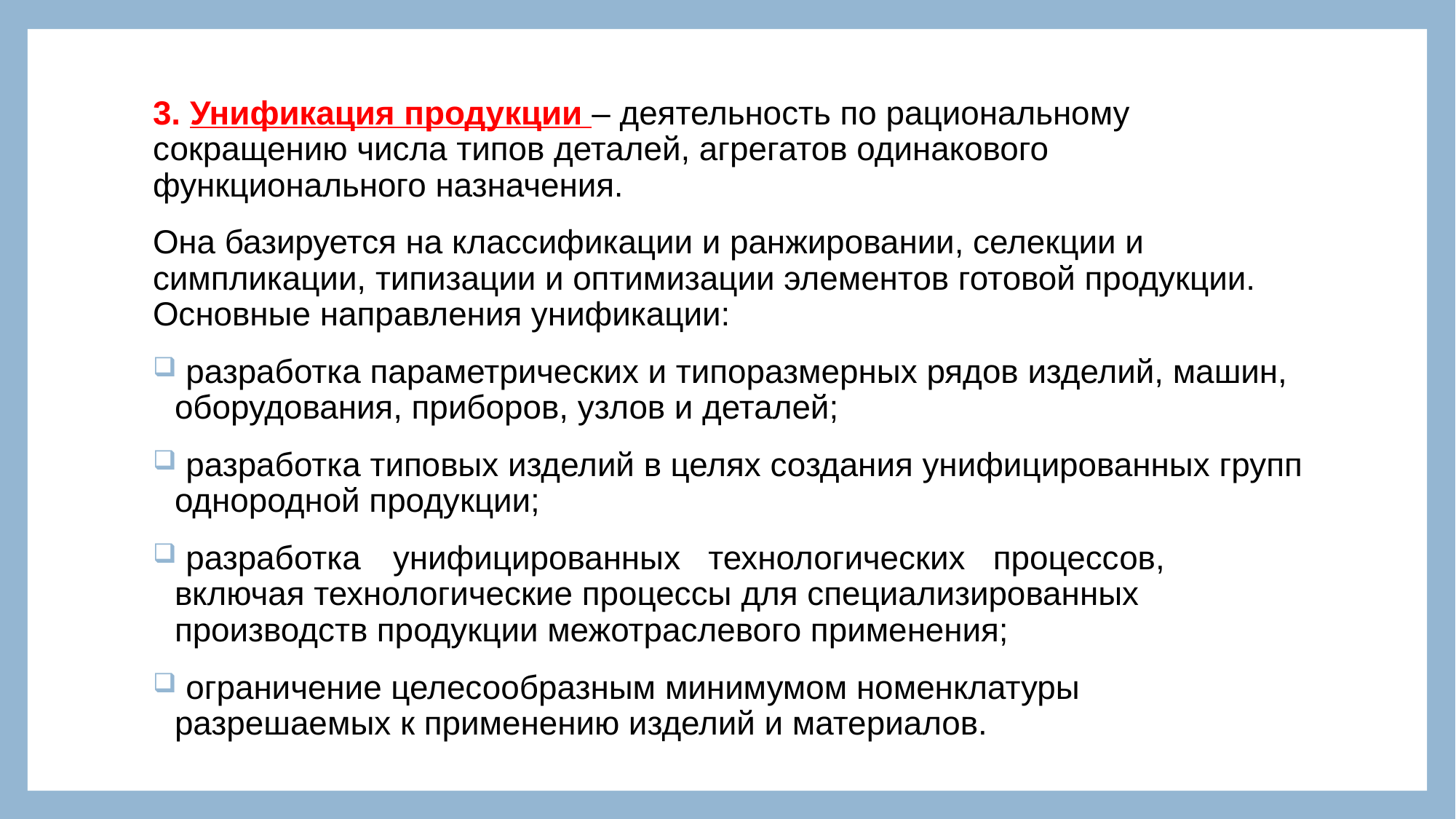

#
3. Унификация продукции – деятельность по рациональному сокращению числа типов деталей, агрегатов одинакового функционального назначения.
Она базируется на классификации и ранжировании, селекции и симпликации, типизации и оптимизации элементов готовой продукции. Основные направления унификации:
 разработка параметрических и типоразмерных рядов изделий, машин, оборудования, приборов, узлов и деталей;
 разработка типовых изделий в целях создания унифицированных групп однородной продукции;
 разработка	унифицированных   технологических   процессов, включая технологические процессы для специализированных производств продукции межотраслевого применения;
 ограничение целесообразным минимумом номенклатуры разрешаемых к применению изделий и материалов.